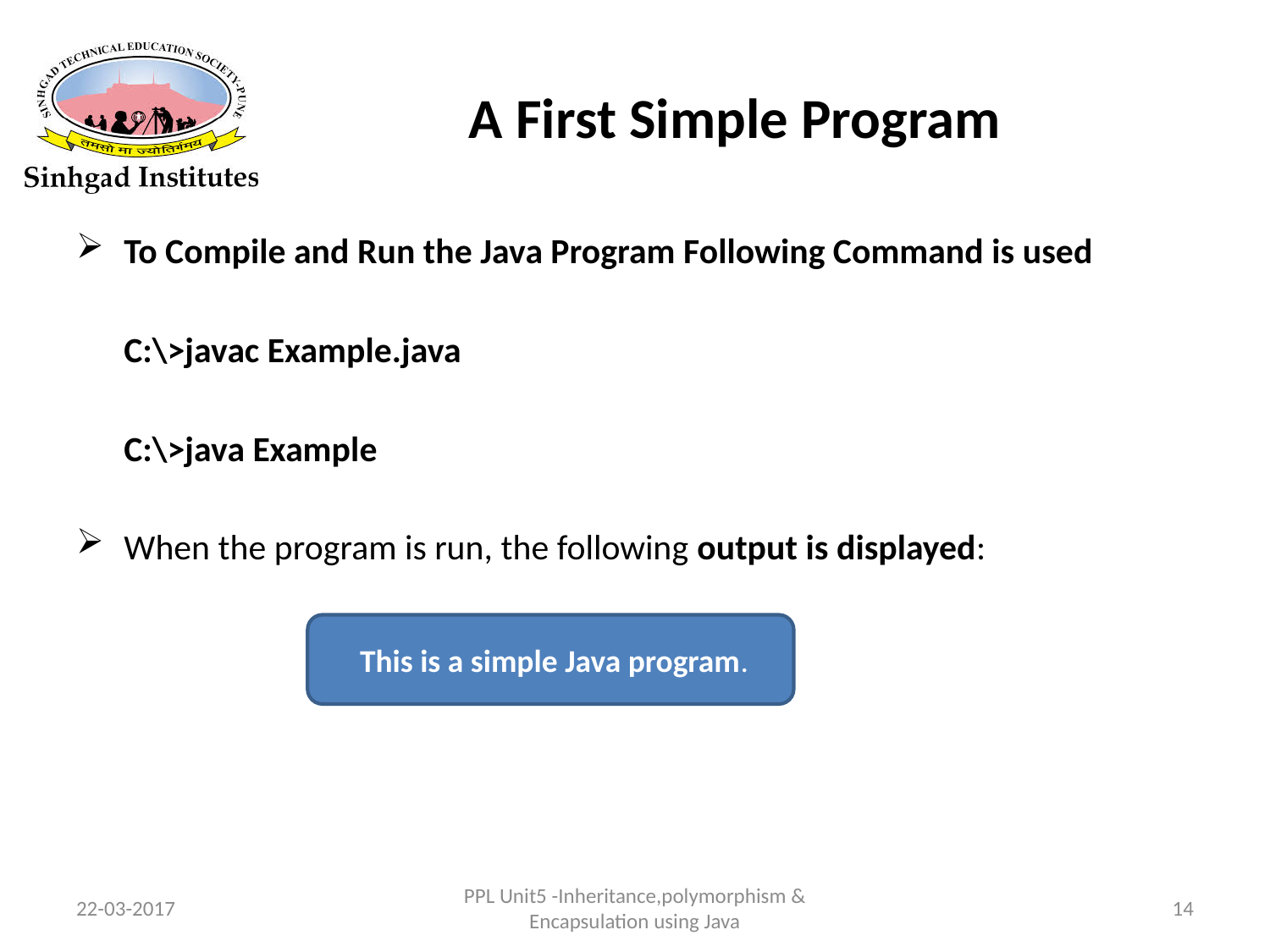

# A First Simple Program
To Compile and Run the Java Program Following Command is used

	C:\>javac Example.java

	C:\>java Example

When the program is run, the following output is displayed:

 This is a simple Java program.
22-03-2017
PPL Unit5 -Inheritance,polymorphism & Encapsulation using Java
14